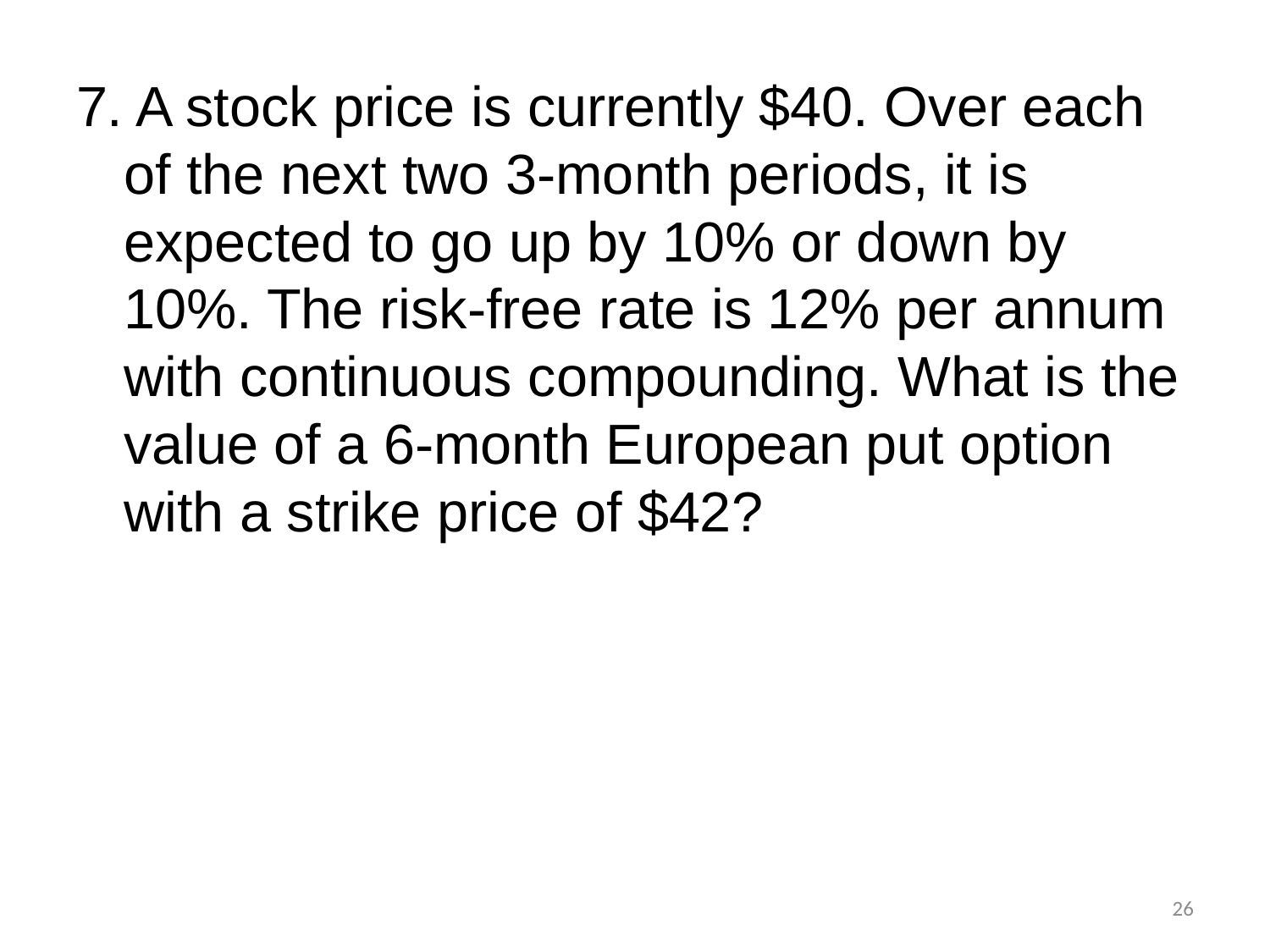

7. A stock price is currently $40. Over each of the next two 3-month periods, it is expected to go up by 10% or down by 10%. The risk-free rate is 12% per annum with continuous compounding. What is the value of a 6-month European put option with a strike price of $42?

26